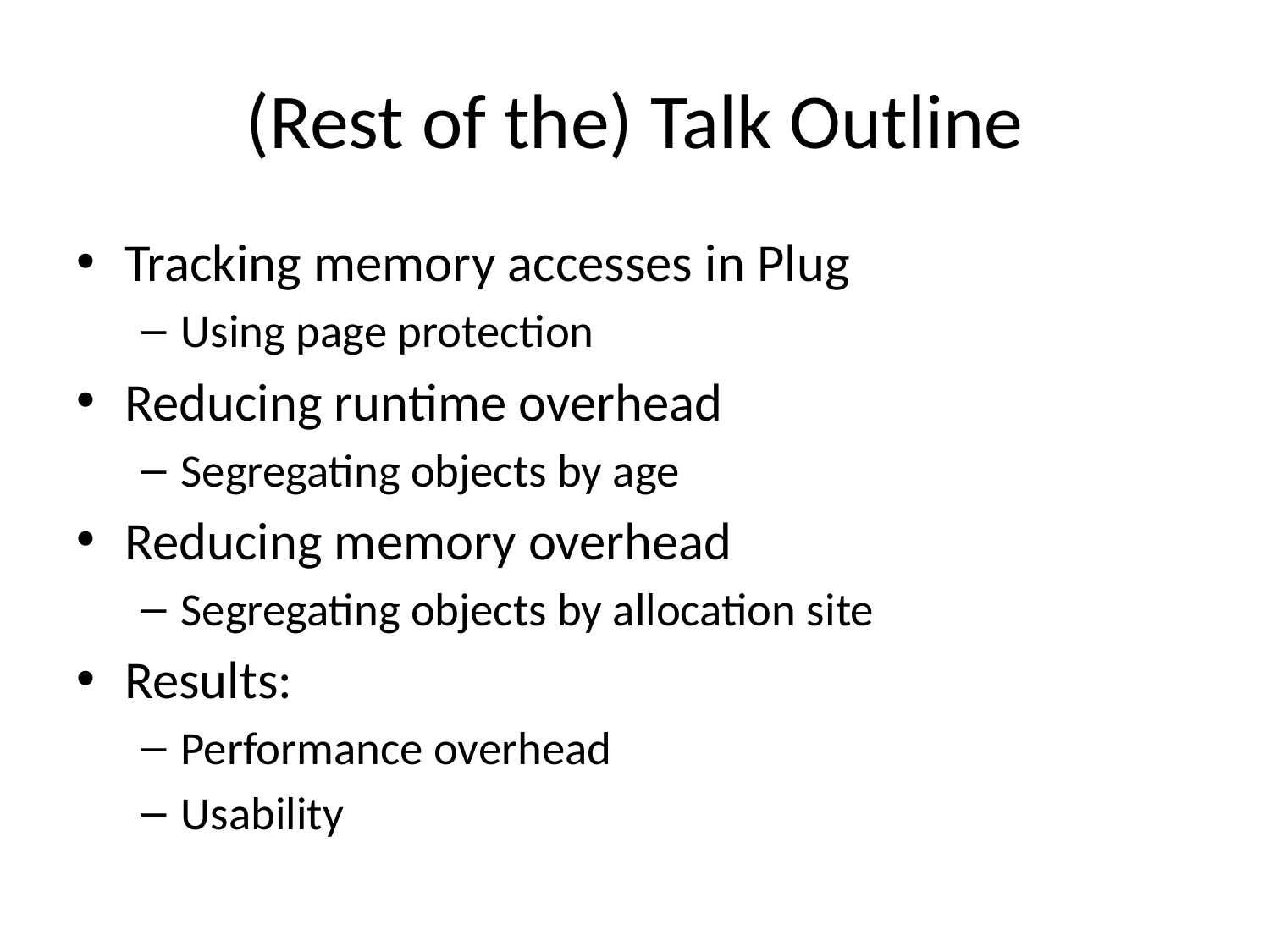

# (Rest of the) Talk Outline
Tracking memory accesses in Plug
Using page protection
Reducing runtime overhead
Segregating objects by age
Reducing memory overhead
Segregating objects by allocation site
Results:
Performance overhead
Usability